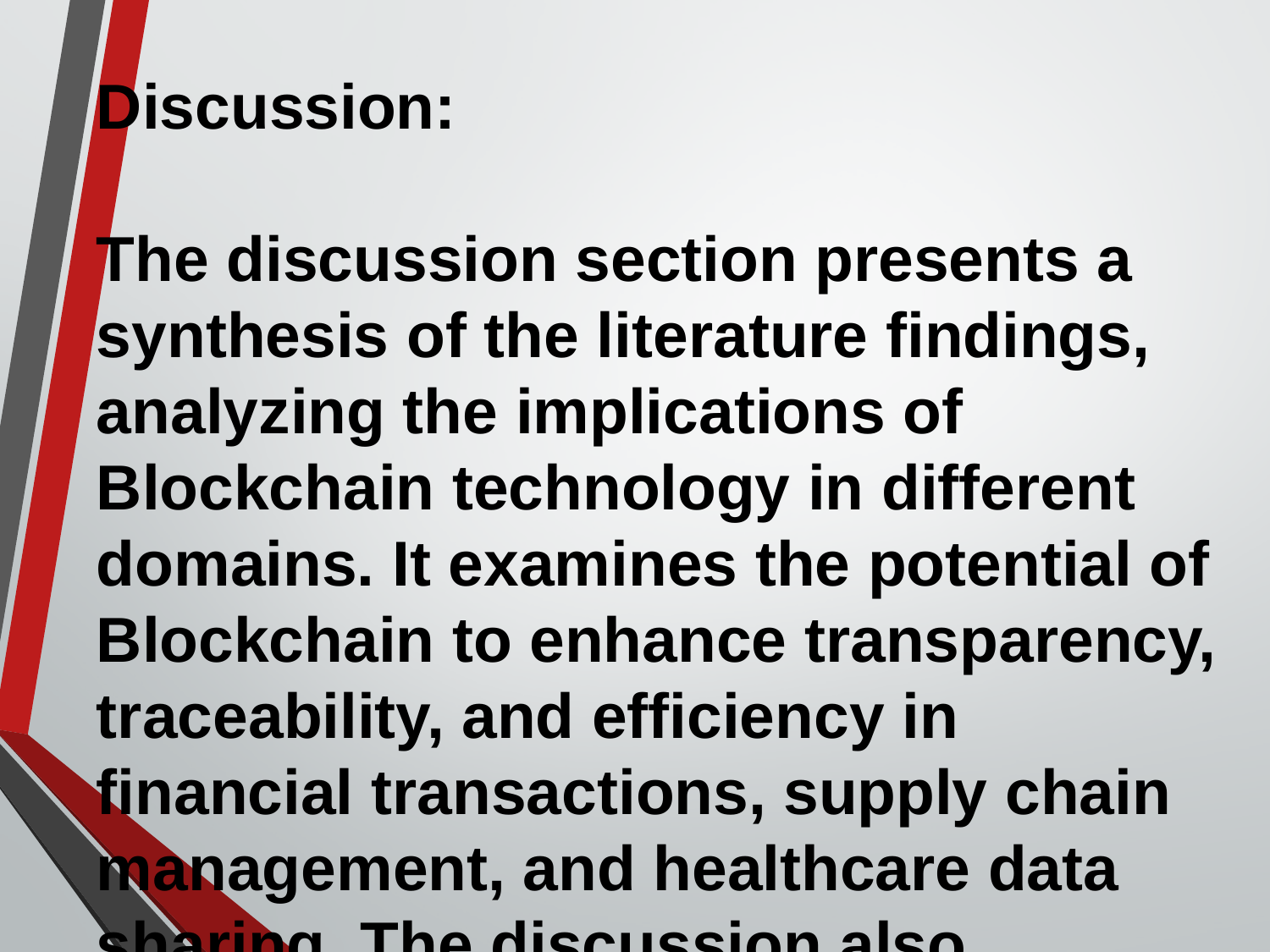

Discussion:

The discussion section presents a synthesis of the literature findings, analyzing the implications of Blockchain technology in different domains. It examines the potential of Blockchain to enhance transparency, traceability, and efficiency in financial transactions, supply chain management, and healthcare data sharing. The discussion also addresses the challenges of Blockchain, including scalability limitations, energy consumption, privacy concerns, and regulatory complexities. Potential solutions and ongoing developments in the field are explored.